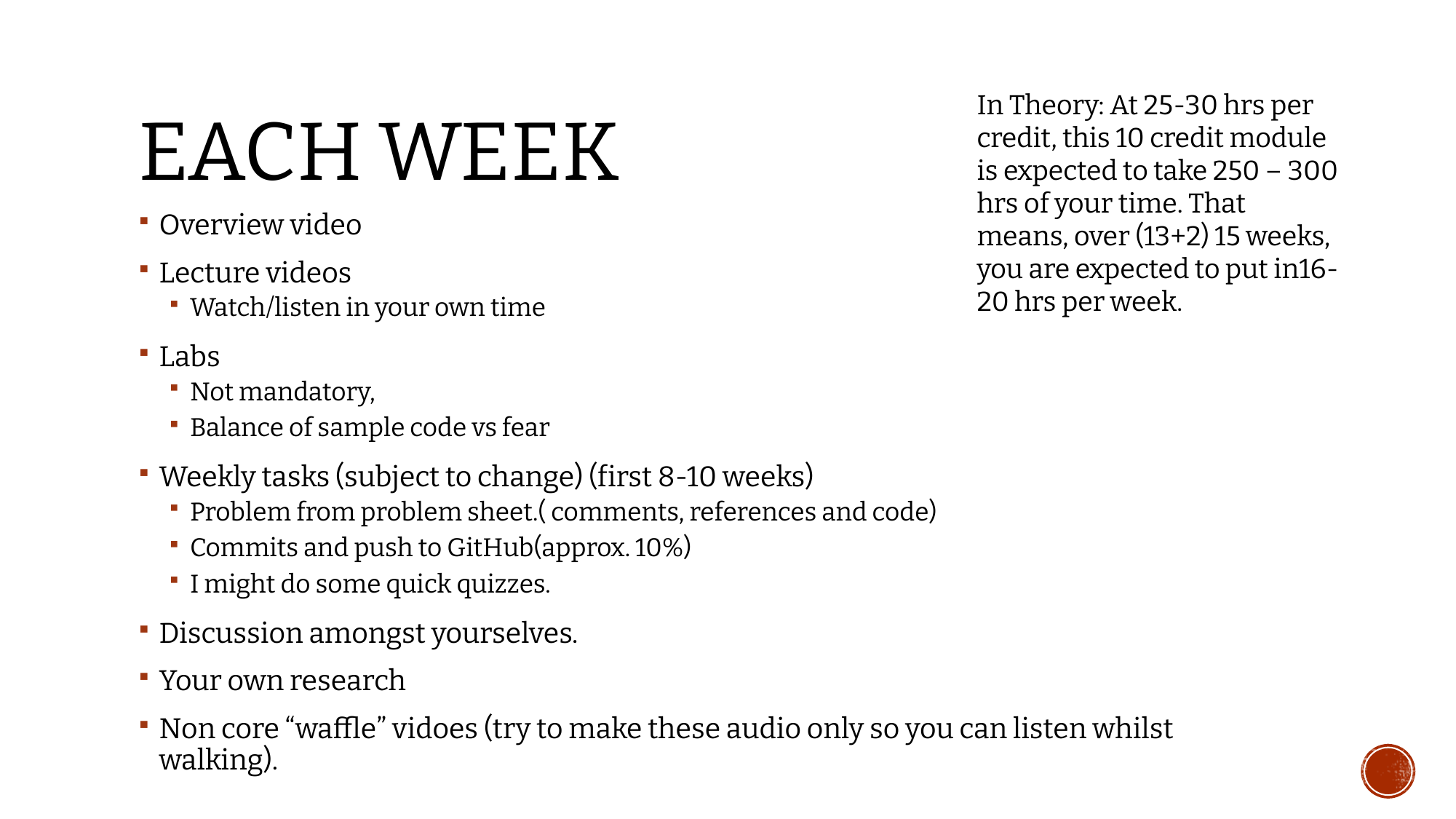

# Each week
In Theory: At 25-30 hrs per credit, this 10 credit module is expected to take 250 – 300 hrs of your time. That means, over (13+2) 15 weeks, you are expected to put in16-20 hrs per week.
Overview video
Lecture videos
Watch/listen in your own time
Labs
Not mandatory,
Balance of sample code vs fear
Weekly tasks (subject to change) (first 8-10 weeks)
Problem from problem sheet.( comments, references and code)
Commits and push to GitHub(approx. 10%)
I might do some quick quizzes.
Discussion amongst yourselves.
Your own research
Non core “waffle” vidoes (try to make these audio only so you can listen whilst walking).